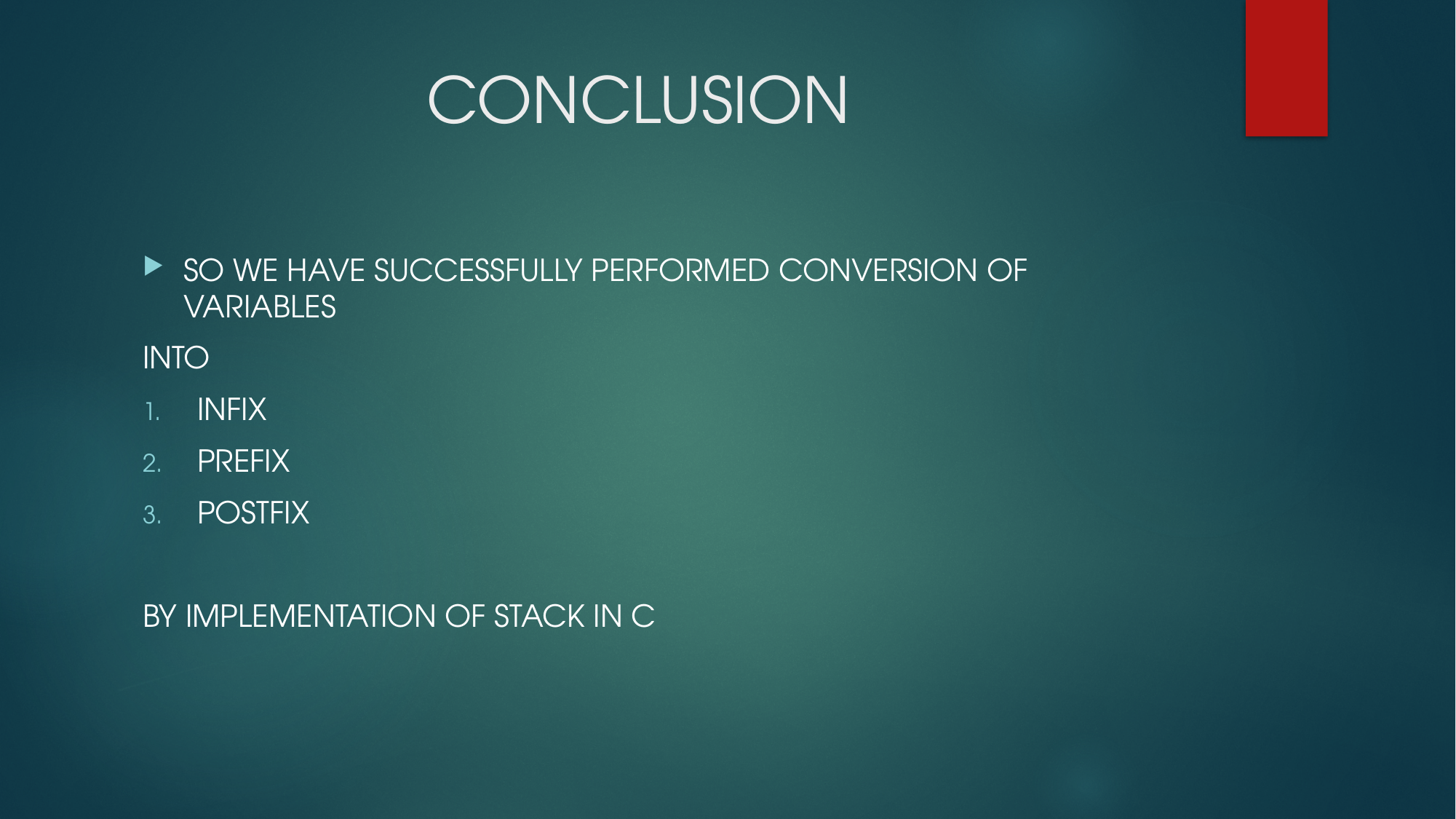

# CONCLUSION
SO WE HAVE SUCCESSFULLY PERFORMED CONVERSION OF VARIABLES
INTO
INFIX
PREFIX
POSTFIX

BY IMPLEMENTATION OF STACK IN C